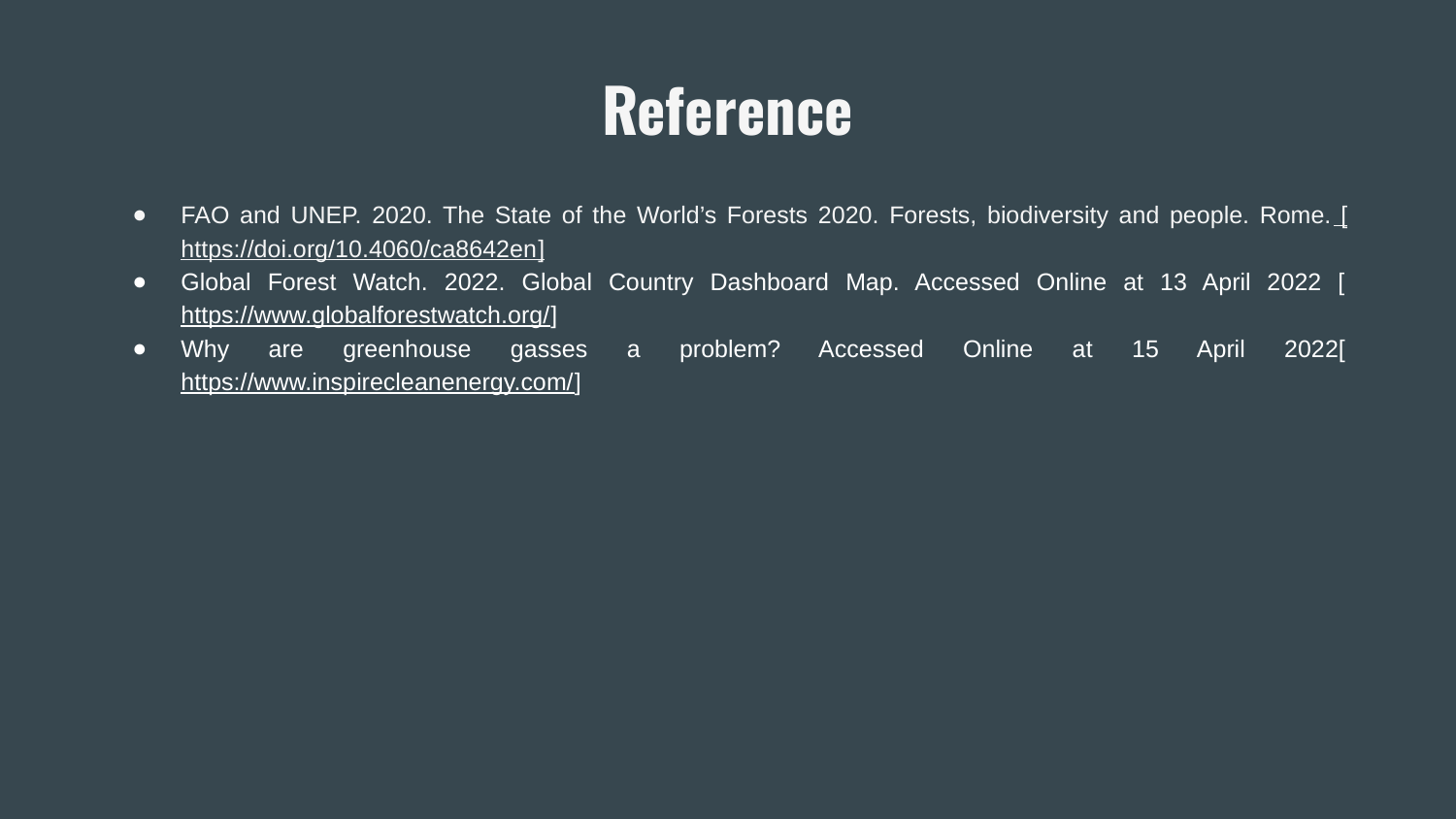

# Reference
FAO and UNEP. 2020. The State of the World’s Forests 2020. Forests, biodiversity and people. Rome. [https://doi.org/10.4060/ca8642en]
Global Forest Watch. 2022. Global Country Dashboard Map. Accessed Online at 13 April 2022 [https://www.globalforestwatch.org/]
Why are greenhouse gasses a problem? Accessed Online at 15 April 2022[https://www.inspirecleanenergy.com/]